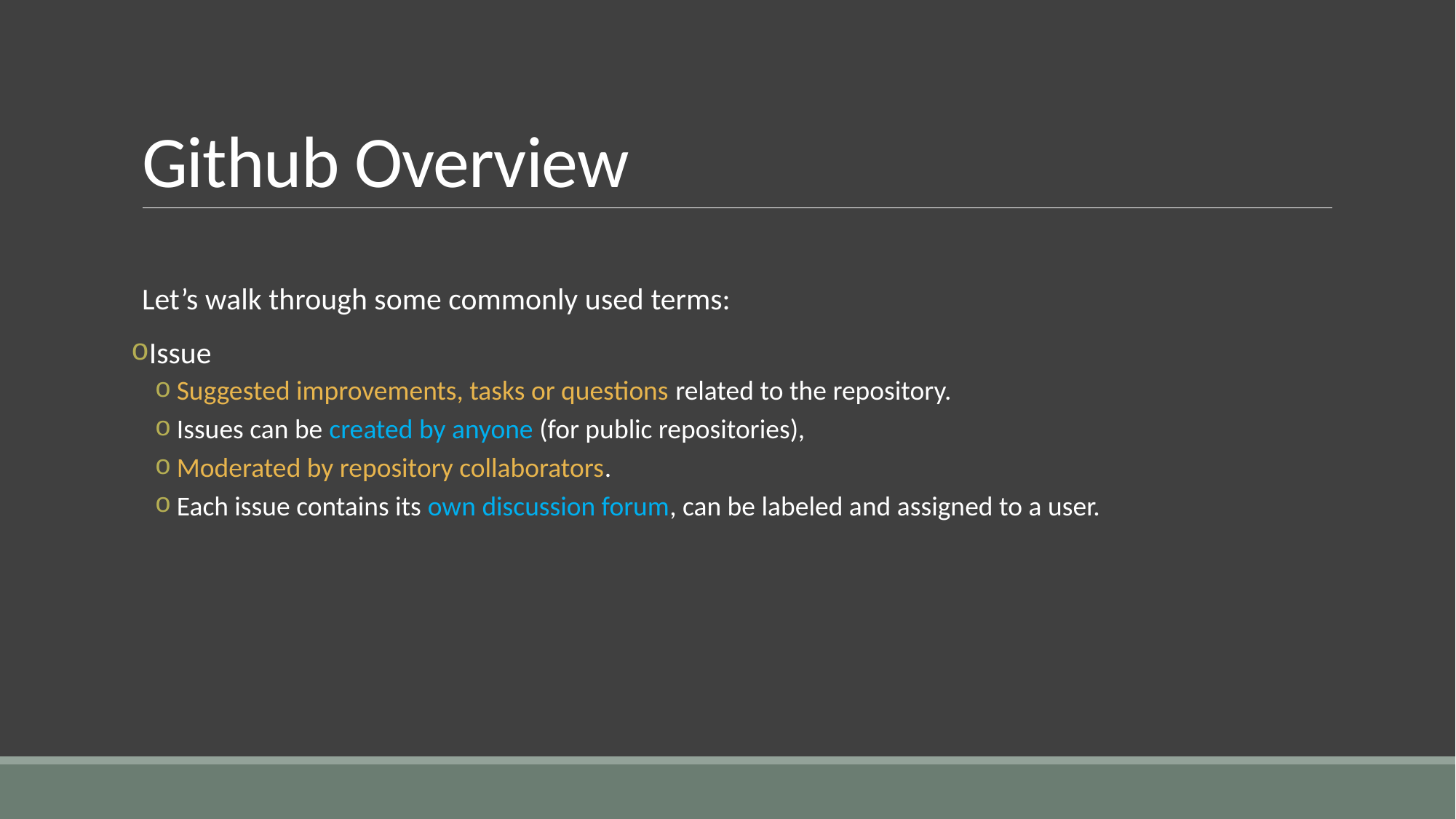

# Github Overview

Let’s walk through some commonly used terms:
Issue
Suggested improvements, tasks or questions related to the repository.
Issues can be created by anyone (for public repositories),
Moderated by repository collaborators.
Each issue contains its own discussion forum, can be labeled and assigned to a user.